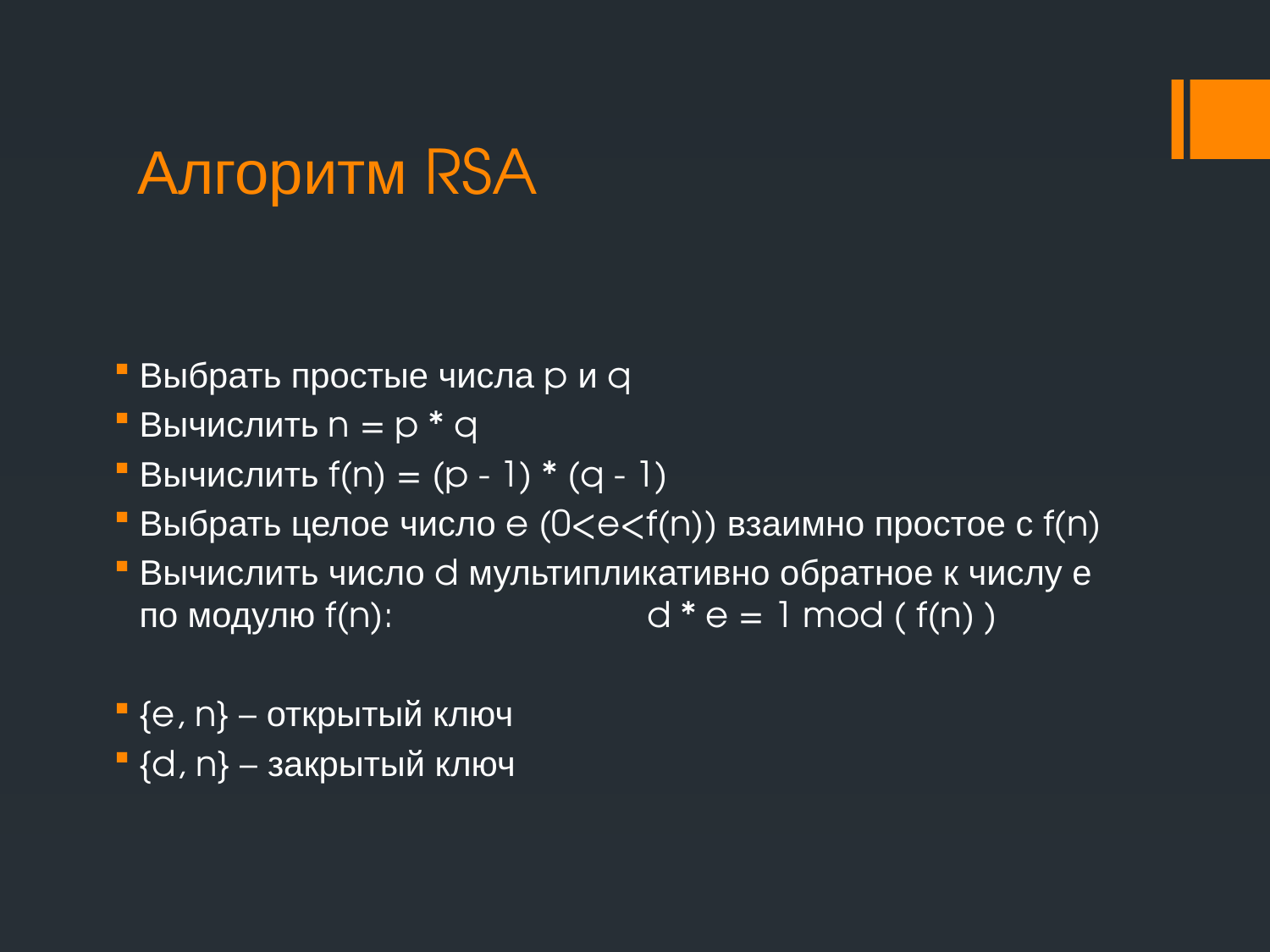

# Алгоритм RSA
Выбрать простые числа p и q
Вычислить n = p * q
Вычислить f(n) = (p - 1) * (q - 1)
Выбрать целое число e (0<e<f(n)) взаимно простое с f(n)
Вычислить число d мультипликативно обратное к числу е по модулю f(n):		d * e = 1 mod ( f(n) )

{e, n} – открытый ключ
{d, n} – закрытый ключ